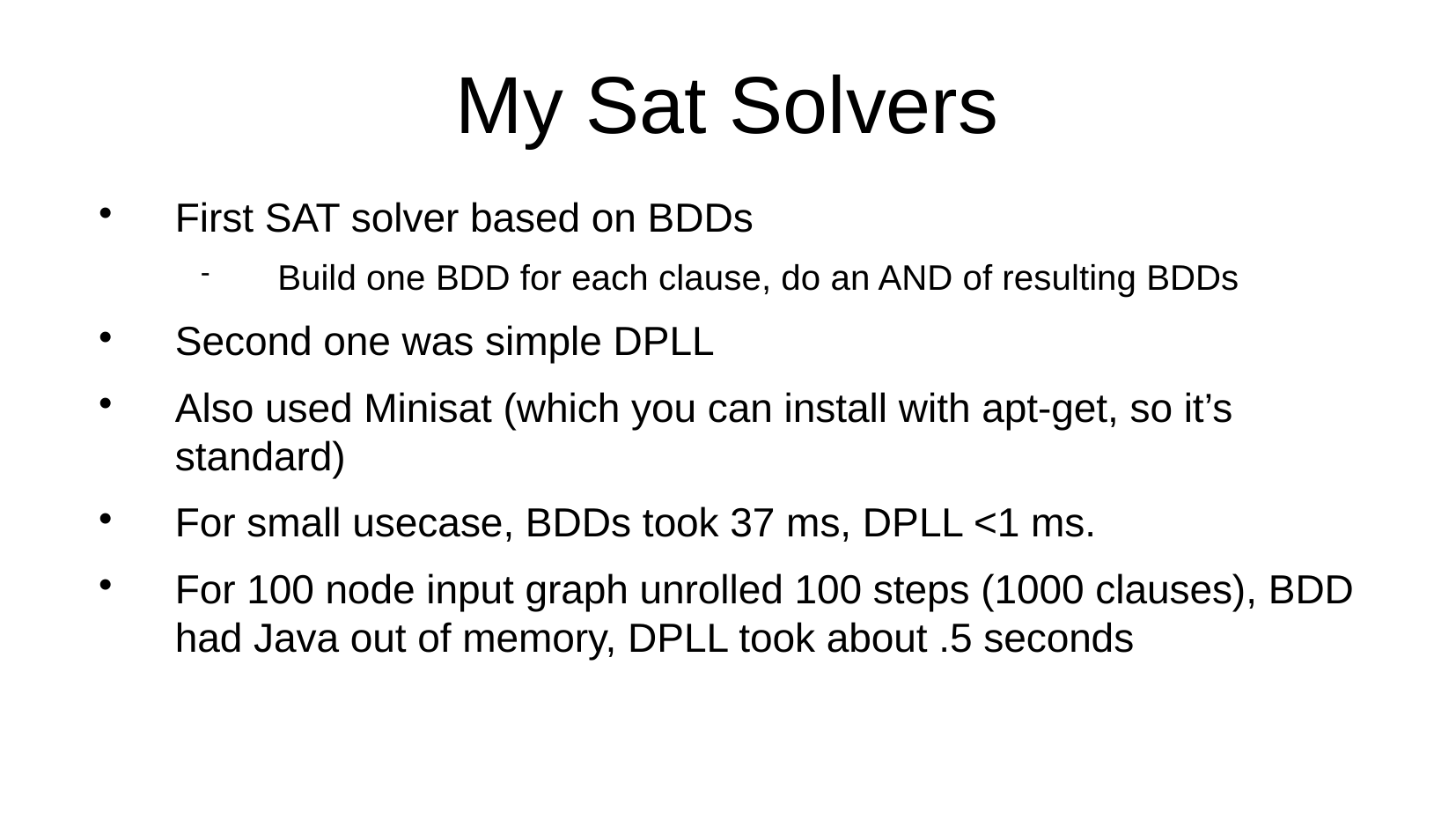

My Sat Solvers
First SAT solver based on BDDs
Build one BDD for each clause, do an AND of resulting BDDs
Second one was simple DPLL
Also used Minisat (which you can install with apt-get, so it’s standard)
For small usecase, BDDs took 37 ms, DPLL <1 ms.
For 100 node input graph unrolled 100 steps (1000 clauses), BDD had Java out of memory, DPLL took about .5 seconds